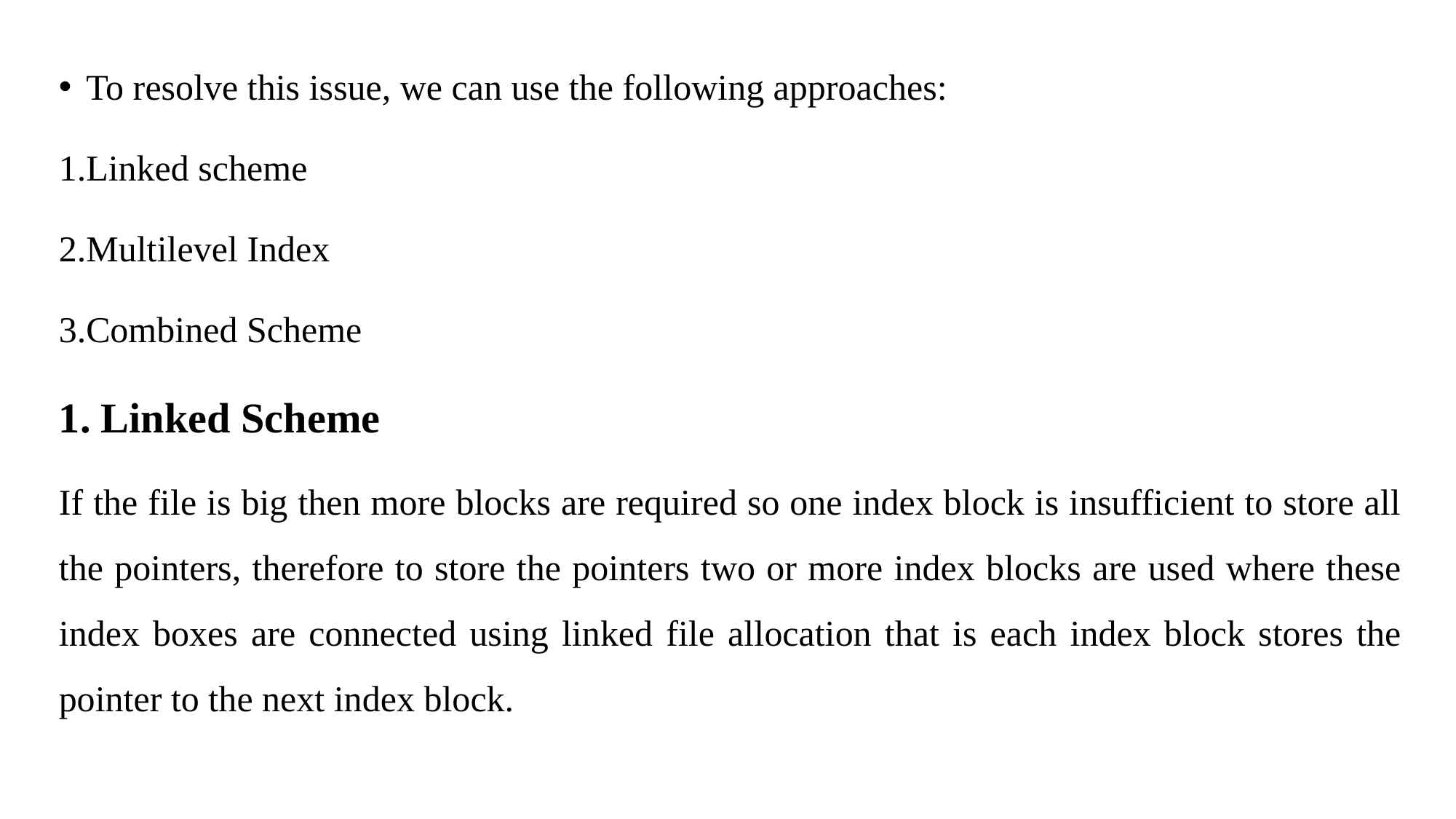

To resolve this issue, we can use the following approaches:
Linked scheme
Multilevel Index
Combined Scheme
1. Linked Scheme
If the file is big then more blocks are required so one index block is insufficient to store all the pointers, therefore to store the pointers two or more index blocks are used where these index boxes are connected using linked file allocation that is each index block stores the pointer to the next index block.